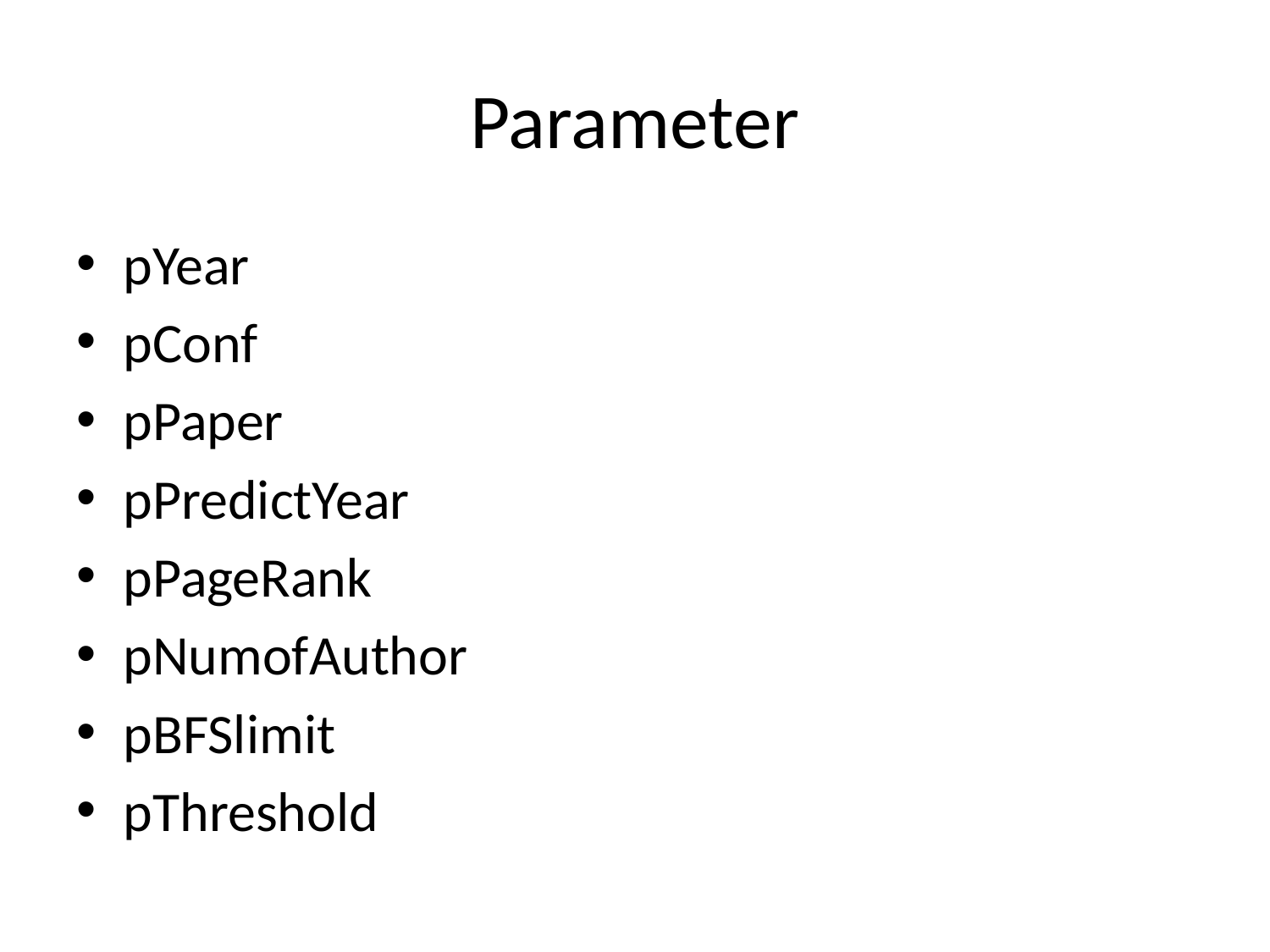

# Parameter
pYear
pConf
pPaper
pPredictYear
pPageRank
pNumofAuthor
pBFSlimit
pThreshold